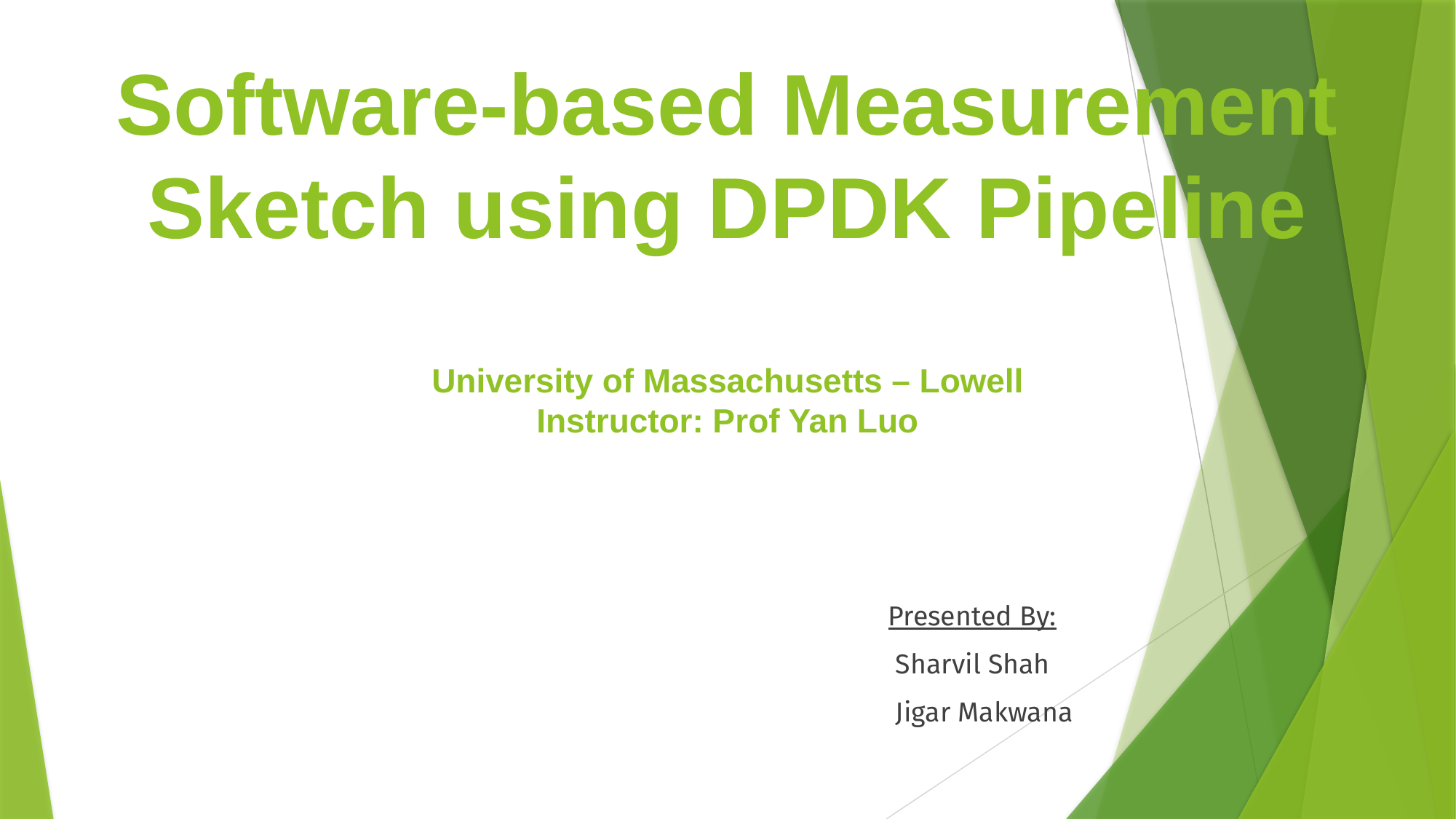

# Software-based Measurement Sketch using DPDK Pipeline University of Massachusetts – Lowell Instructor: Prof Yan Luo

Presented By:
 Sharvil Shah
 Jigar Makwana